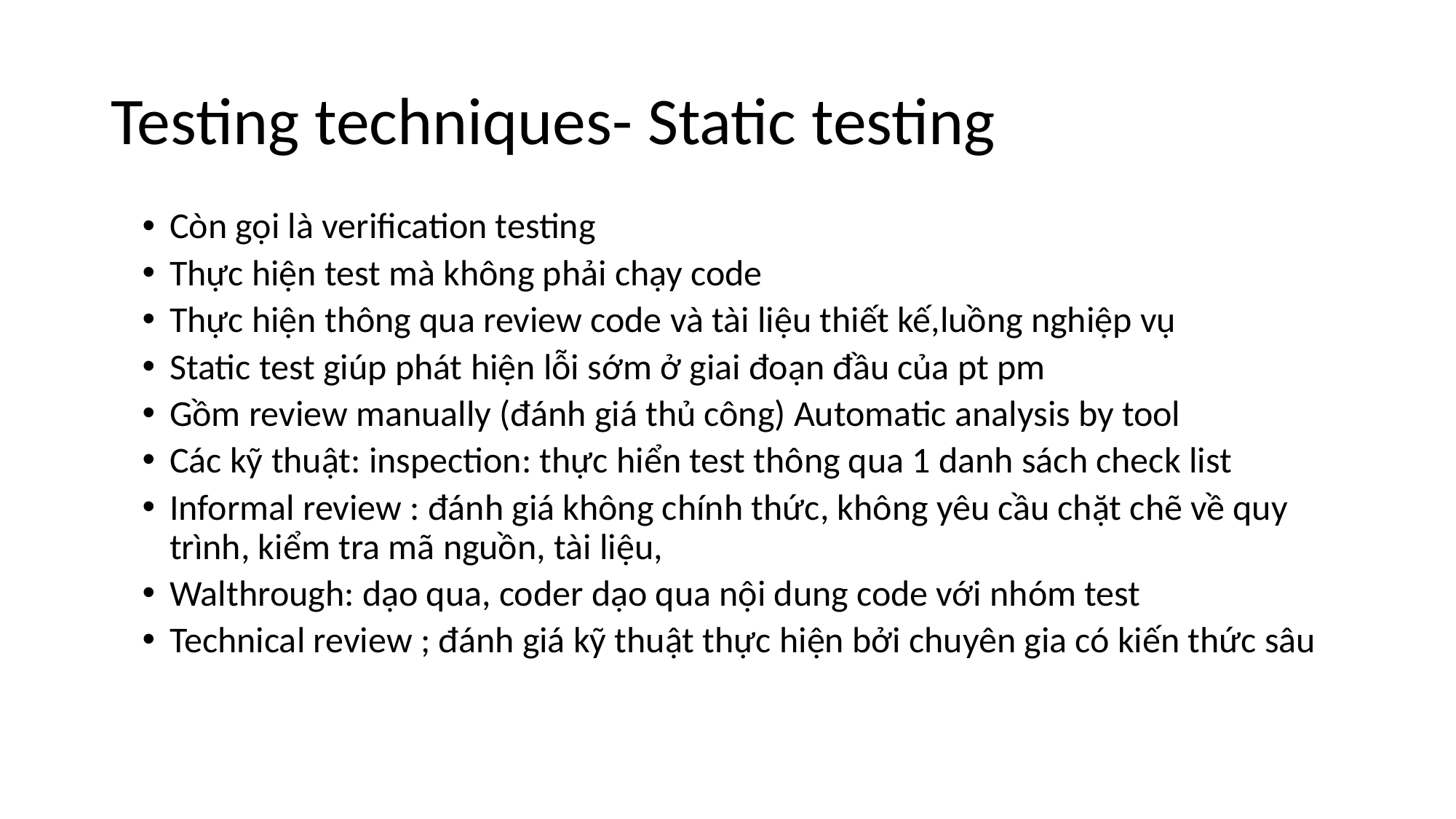

# Testing techniques- Static testing
Còn gọi là verification testing
Thực hiện test mà không phải chạy code
Thực hiện thông qua review code và tài liệu thiết kế,luồng nghiệp vụ
Static test giúp phát hiện lỗi sớm ở giai đoạn đầu của pt pm
Gồm review manually (đánh giá thủ công) Automatic analysis by tool
Các kỹ thuật: inspection: thực hiển test thông qua 1 danh sách check list
Informal review : đánh giá không chính thức, không yêu cầu chặt chẽ về quy trình, kiểm tra mã nguồn, tài liệu,
Walthrough: dạo qua, coder dạo qua nội dung code với nhóm test
Technical review ; đánh giá kỹ thuật thực hiện bởi chuyên gia có kiến thức sâu